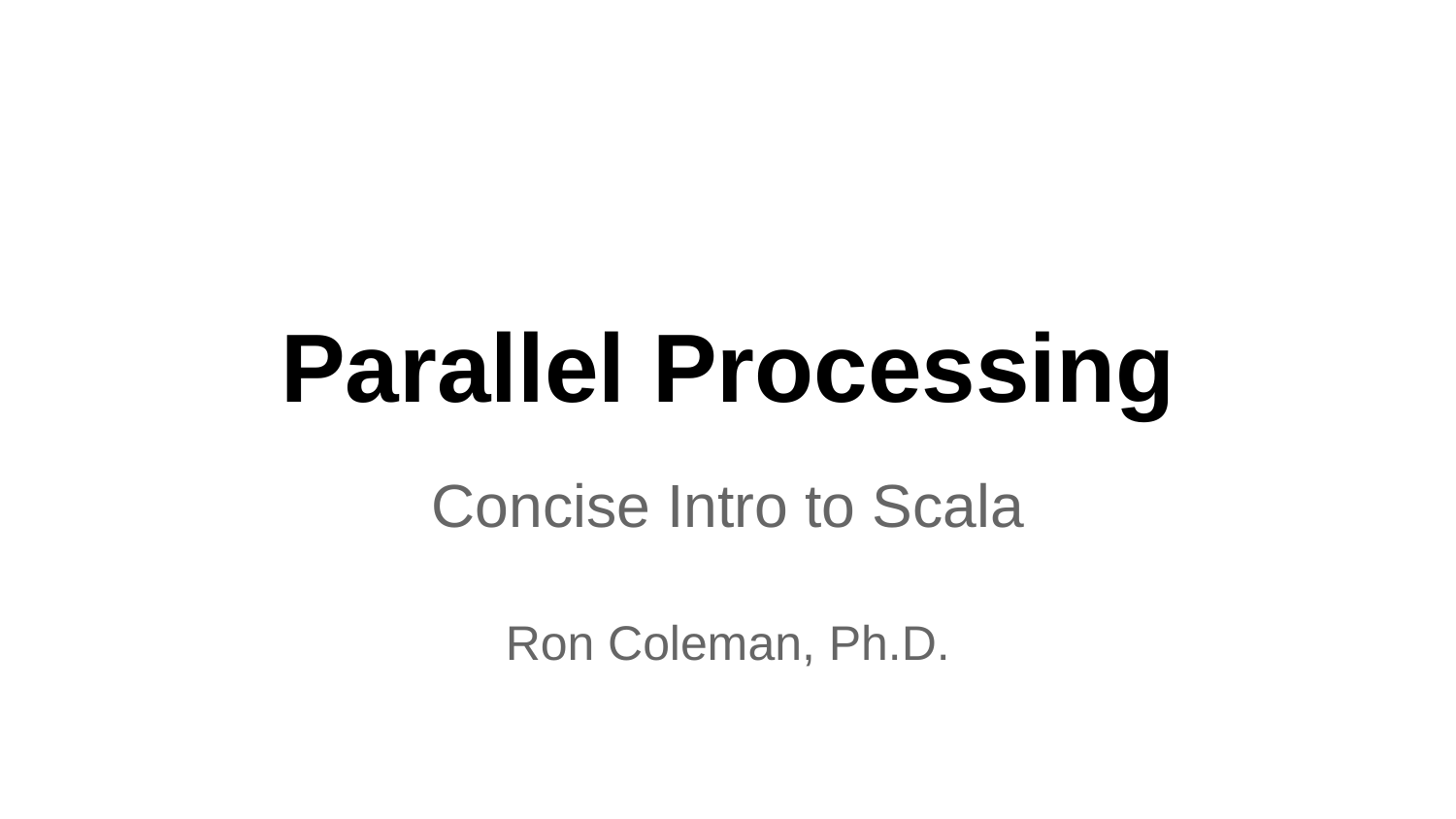

# Parallel Processing
Concise Intro to Scala

Ron Coleman, Ph.D.